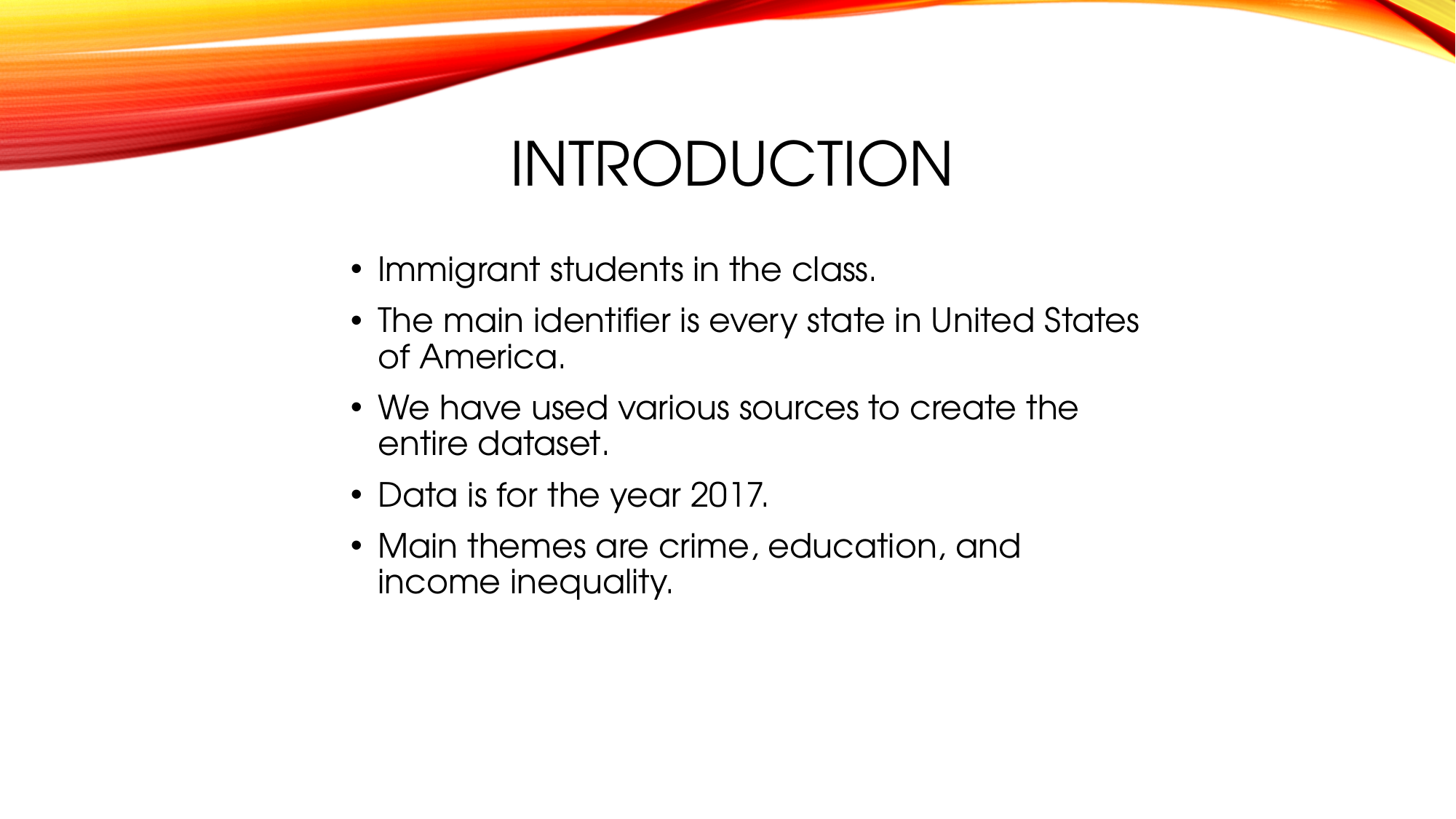

# INTRODUCTION
Immigrant students in the class.
The main identifier is every state in United States of America.
We have used various sources to create the entire dataset.
Data is for the year 2017.
Main themes are crime, education, and income inequality.